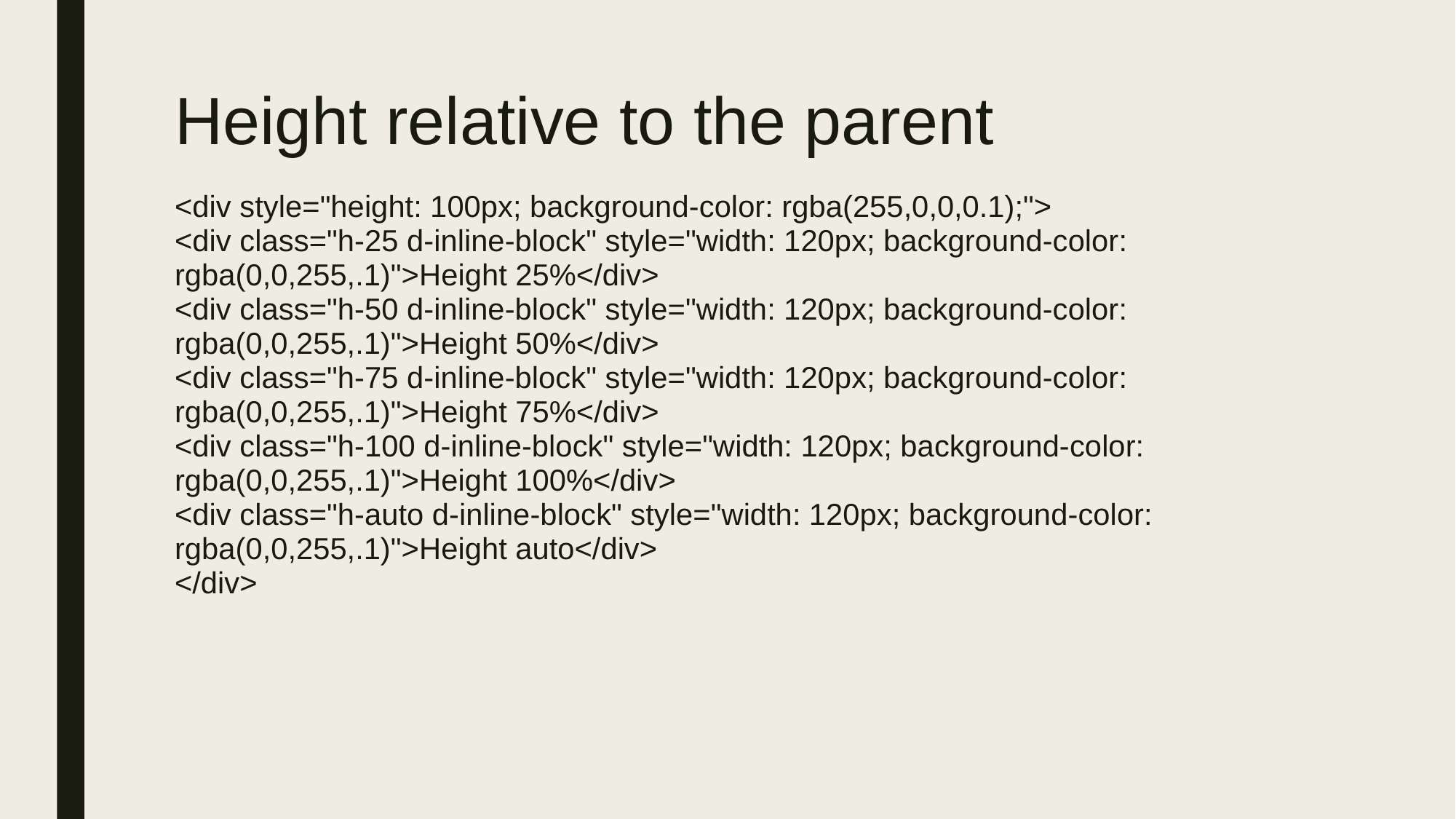

# Height relative to the parent
<div style="height: 100px; background-color: rgba(255,0,0,0.1);">
<div class="h-25 d-inline-block" style="width: 120px; background-color: rgba(0,0,255,.1)">Height 25%</div>
<div class="h-50 d-inline-block" style="width: 120px; background-color: rgba(0,0,255,.1)">Height 50%</div>
<div class="h-75 d-inline-block" style="width: 120px; background-color: rgba(0,0,255,.1)">Height 75%</div>
<div class="h-100 d-inline-block" style="width: 120px; background-color: rgba(0,0,255,.1)">Height 100%</div>
<div class="h-auto d-inline-block" style="width: 120px; background-color: rgba(0,0,255,.1)">Height auto</div>
</div>